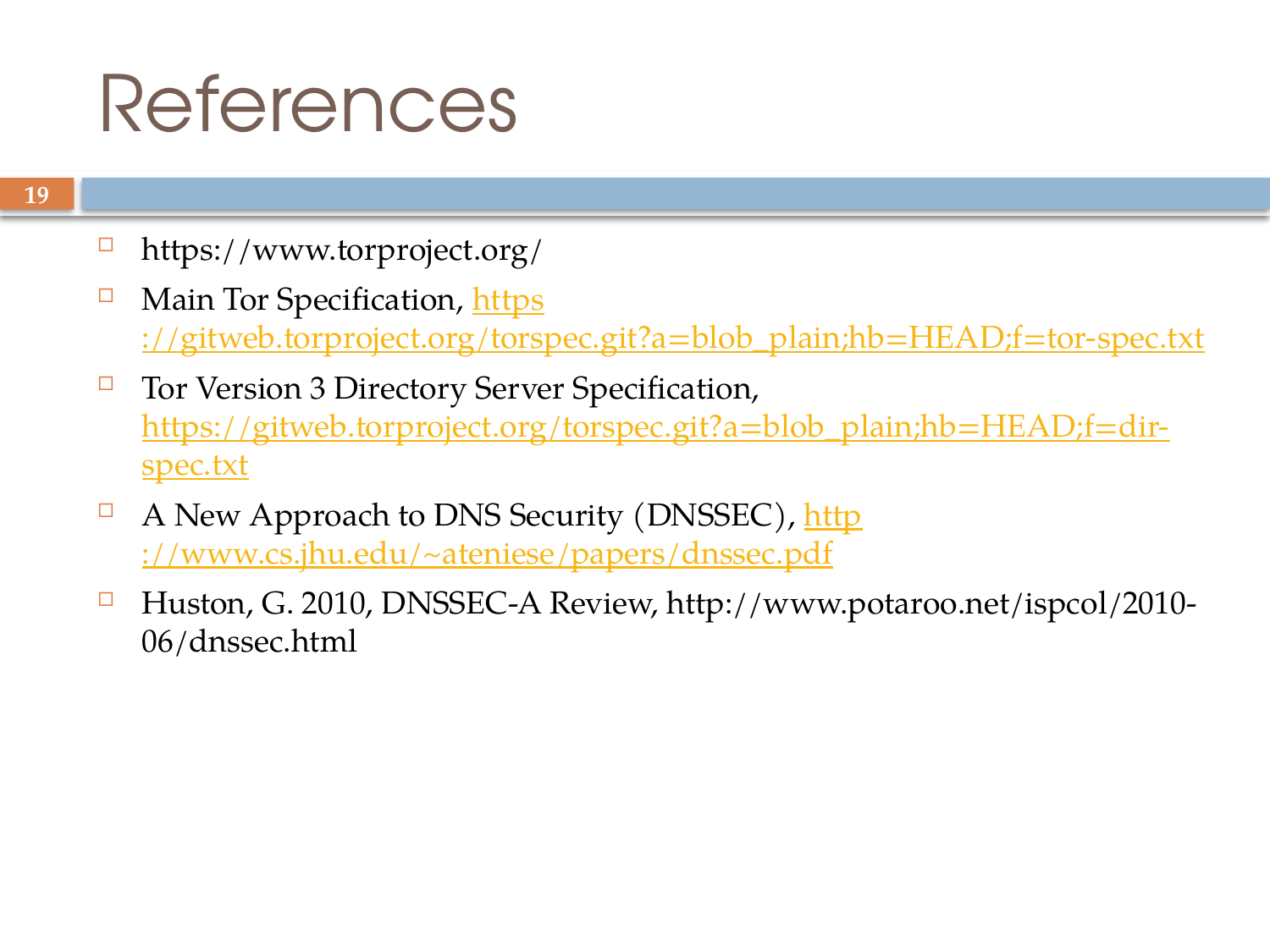

# References
19
https://www.torproject.org/
Main Tor Specification, https://gitweb.torproject.org/torspec.git?a=blob_plain;hb=HEAD;f=tor-spec.txt
Tor Version 3 Directory Server Specification, https://gitweb.torproject.org/torspec.git?a=blob_plain;hb=HEAD;f=dir-spec.txt
A New Approach to DNS Security (DNSSEC), http://www.cs.jhu.edu/~ateniese/papers/dnssec.pdf
Huston, G. 2010, DNSSEC-A Review, http://www.potaroo.net/ispcol/2010-06/dnssec.html